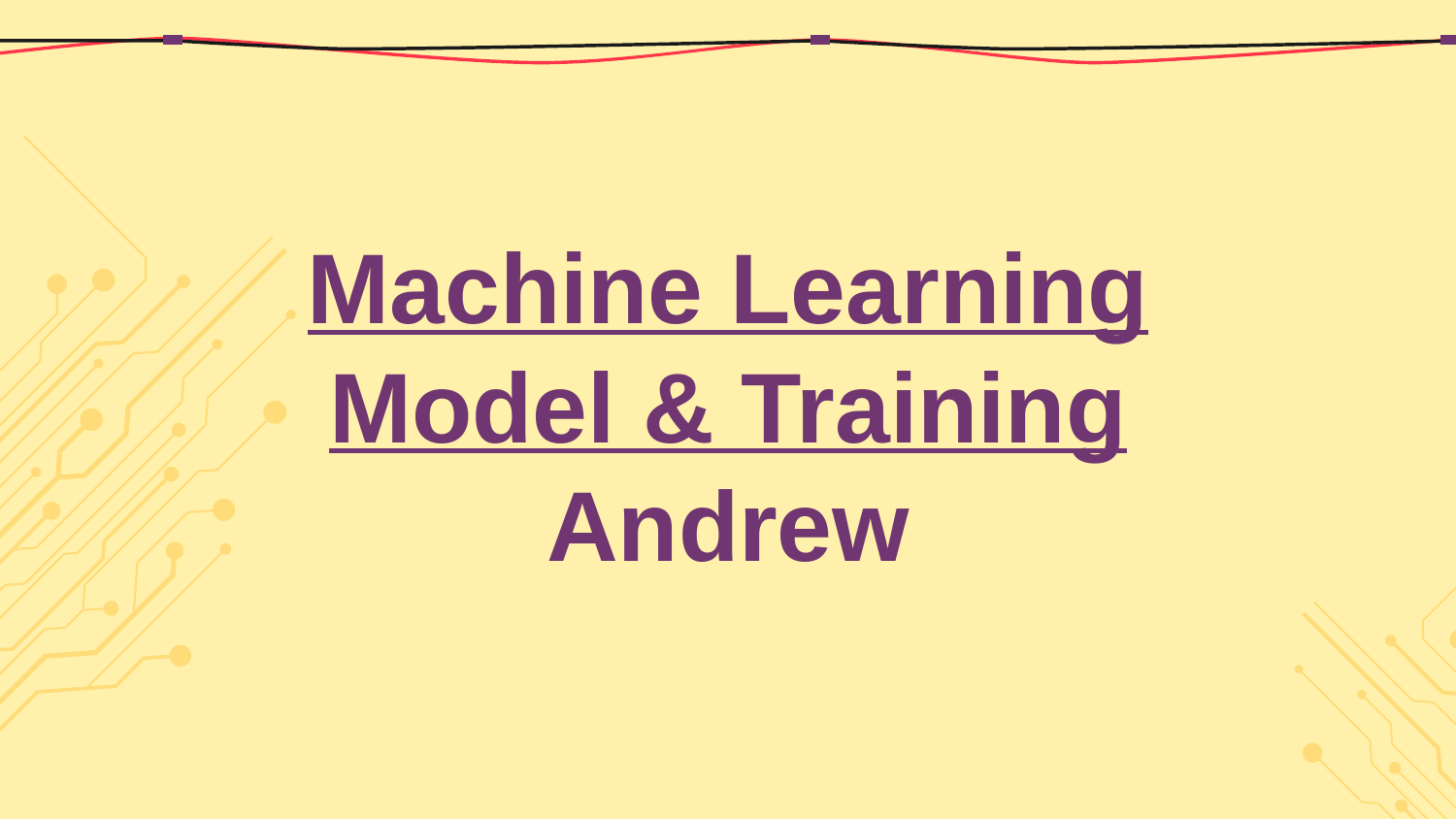

# Machine Learning
Model & Training
Andrew